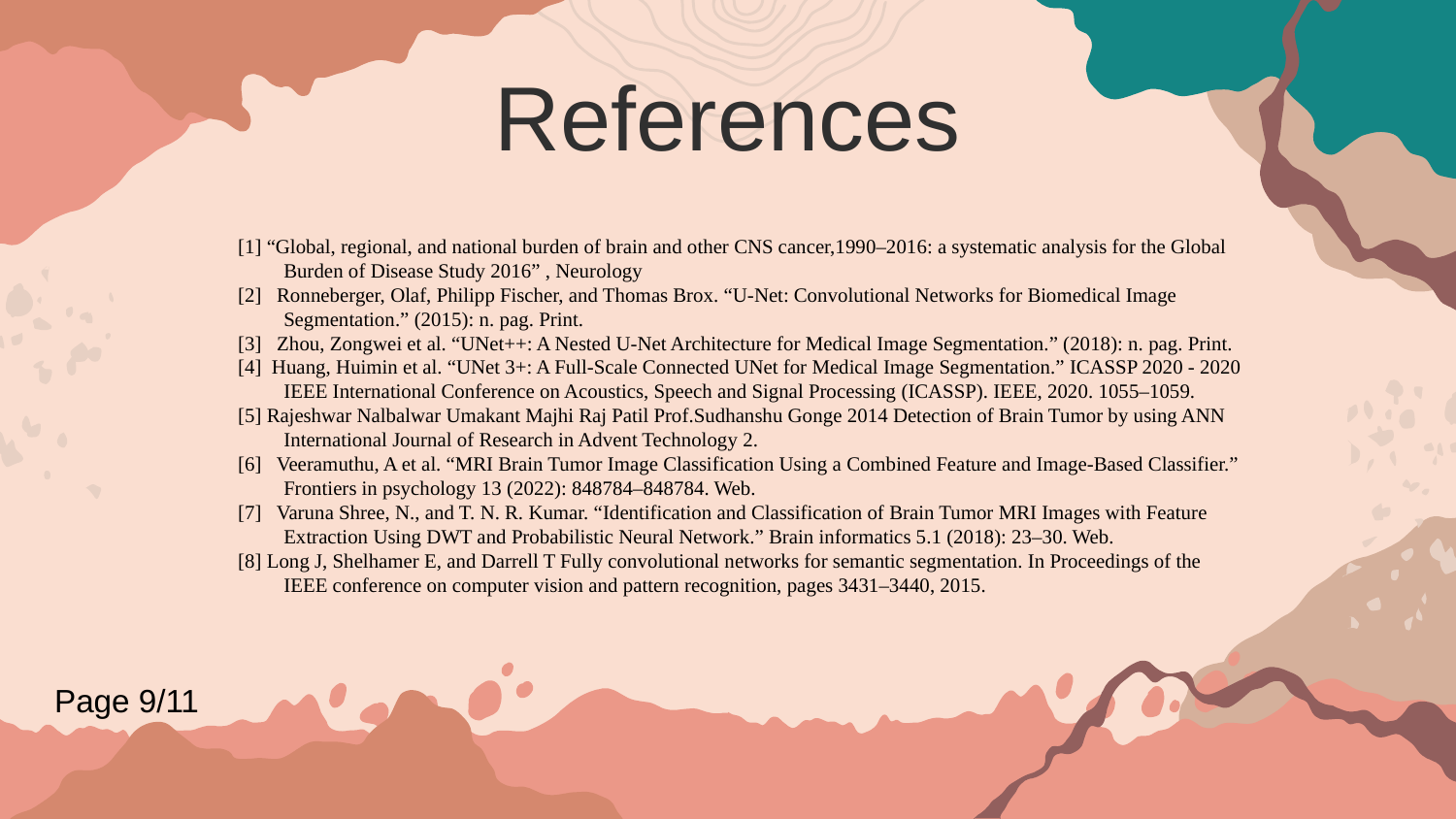

# References
[1] “Global, regional, and national burden of brain and other CNS cancer,1990–2016: a systematic analysis for the Global Burden of Disease Study 2016” , Neurology
[2]   Ronneberger, Olaf, Philipp Fischer, and Thomas Brox. “U-Net: Convolutional Networks for Biomedical Image Segmentation.” (2015): n. pag. Print.
[3]   Zhou, Zongwei et al. “UNet++: A Nested U-Net Architecture for Medical Image Segmentation.” (2018): n. pag. Print.
[4]  Huang, Huimin et al. “UNet 3+: A Full-Scale Connected UNet for Medical Image Segmentation.” ICASSP 2020 - 2020 IEEE International Conference on Acoustics, Speech and Signal Processing (ICASSP). IEEE, 2020. 1055–1059.
[5] Rajeshwar Nalbalwar Umakant Majhi Raj Patil Prof.Sudhanshu Gonge 2014 Detection of Brain Tumor by using ANN International Journal of Research in Advent Technology 2.
[6]   Veeramuthu, A et al. “MRI Brain Tumor Image Classification Using a Combined Feature and Image-Based Classifier.” Frontiers in psychology 13 (2022): 848784–848784. Web.
[7]   Varuna Shree, N., and T. N. R. Kumar. “Identification and Classification of Brain Tumor MRI Images with Feature Extraction Using DWT and Probabilistic Neural Network.” Brain informatics 5.1 (2018): 23–30. Web.
[8] Long J, Shelhamer E, and Darrell T Fully convolutional networks for semantic segmentation. In Proceedings of the IEEE conference on computer vision and pattern recognition, pages 3431–3440, 2015.
Page 9/11